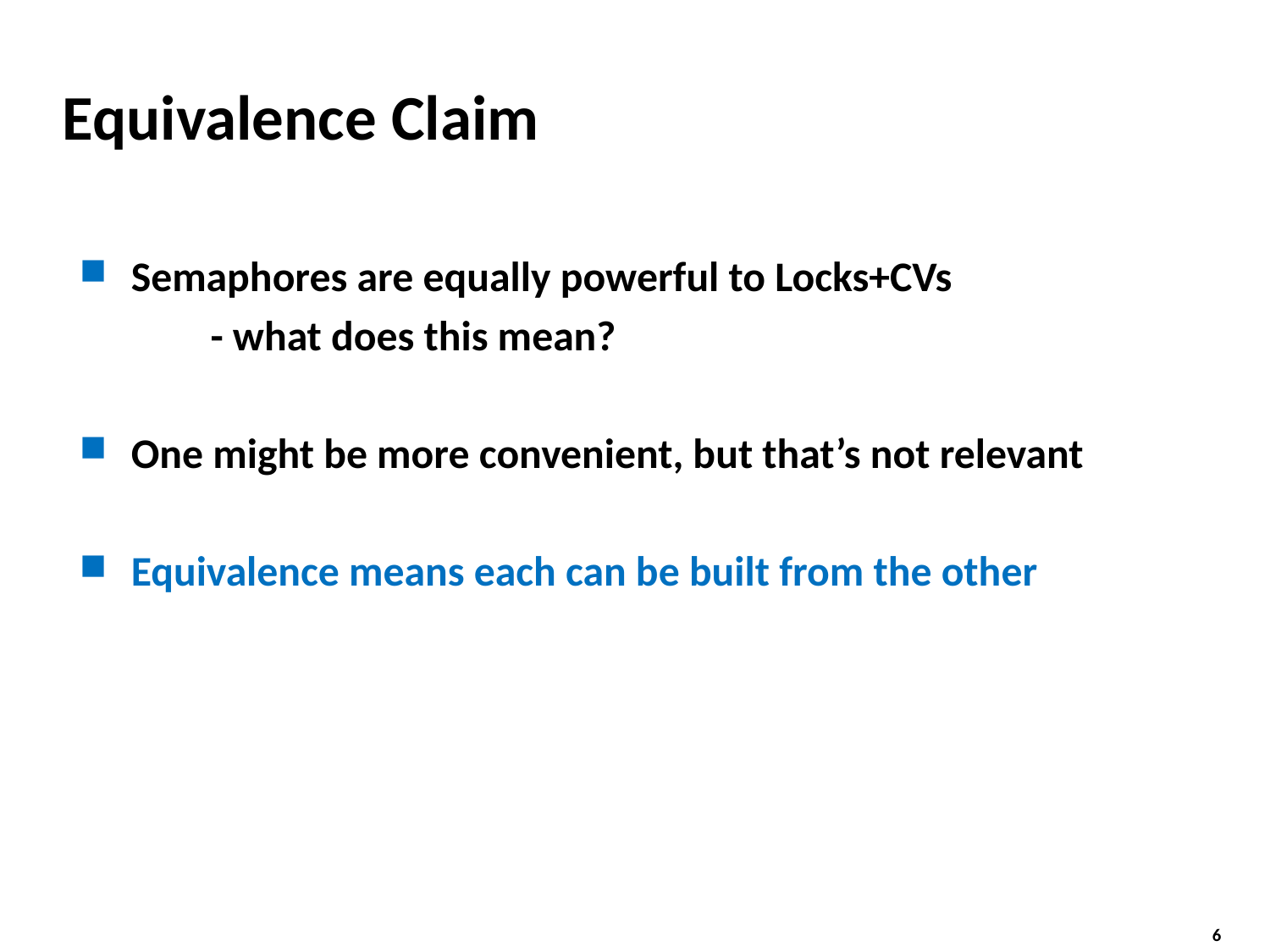

# Equivalence Claim
Semaphores are equally powerful to Locks+CVs
	- what does this mean?

One might be more convenient, but that’s not relevant

Equivalence means each can be built from the other